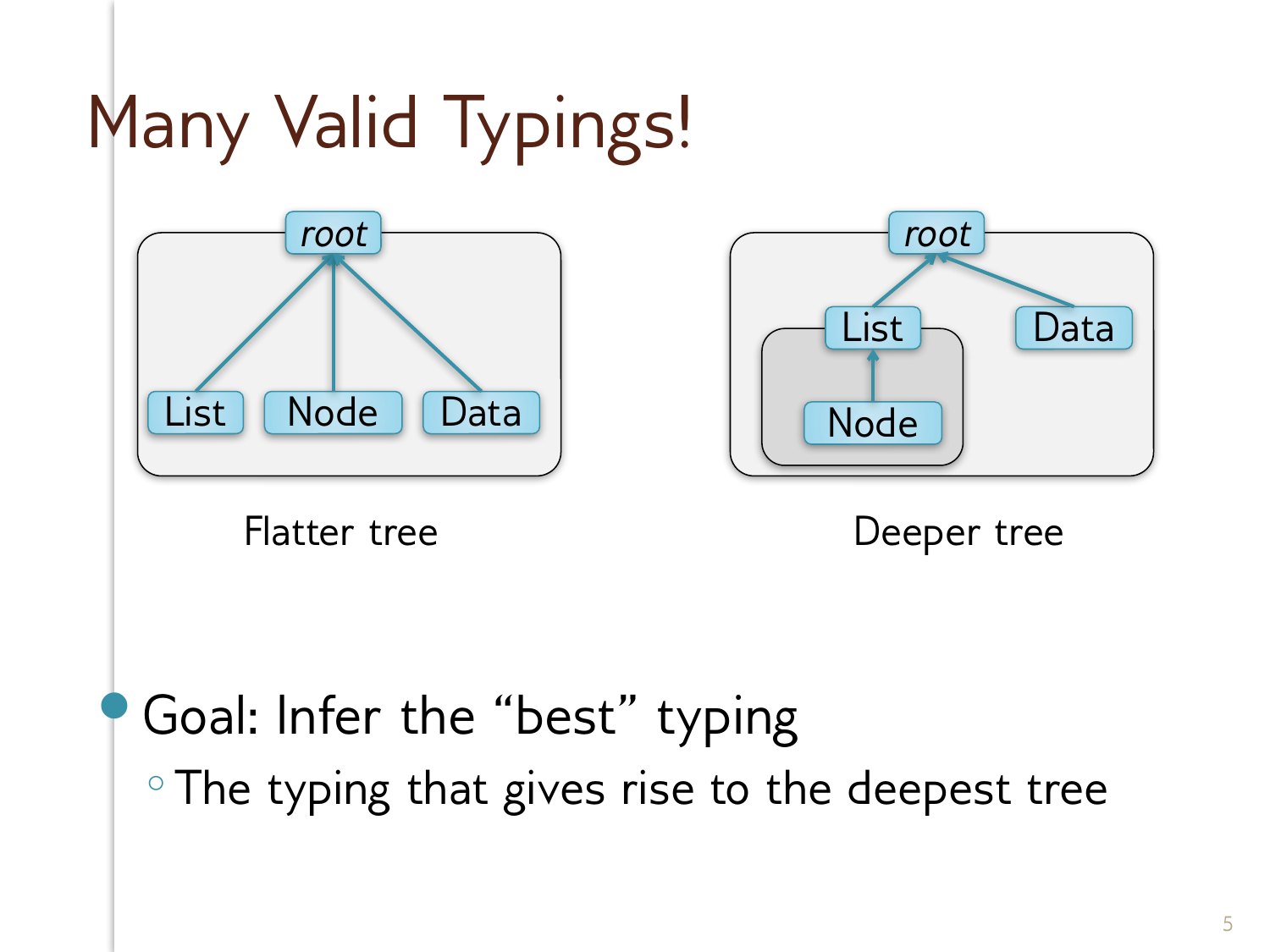

# Many Valid Typings!

Goal: Infer the “best” typing
The typing that gives rise to the deepest tree

root
root

List
Data

List
Node
Data
Node
Flatter tree
Deeper tree
5